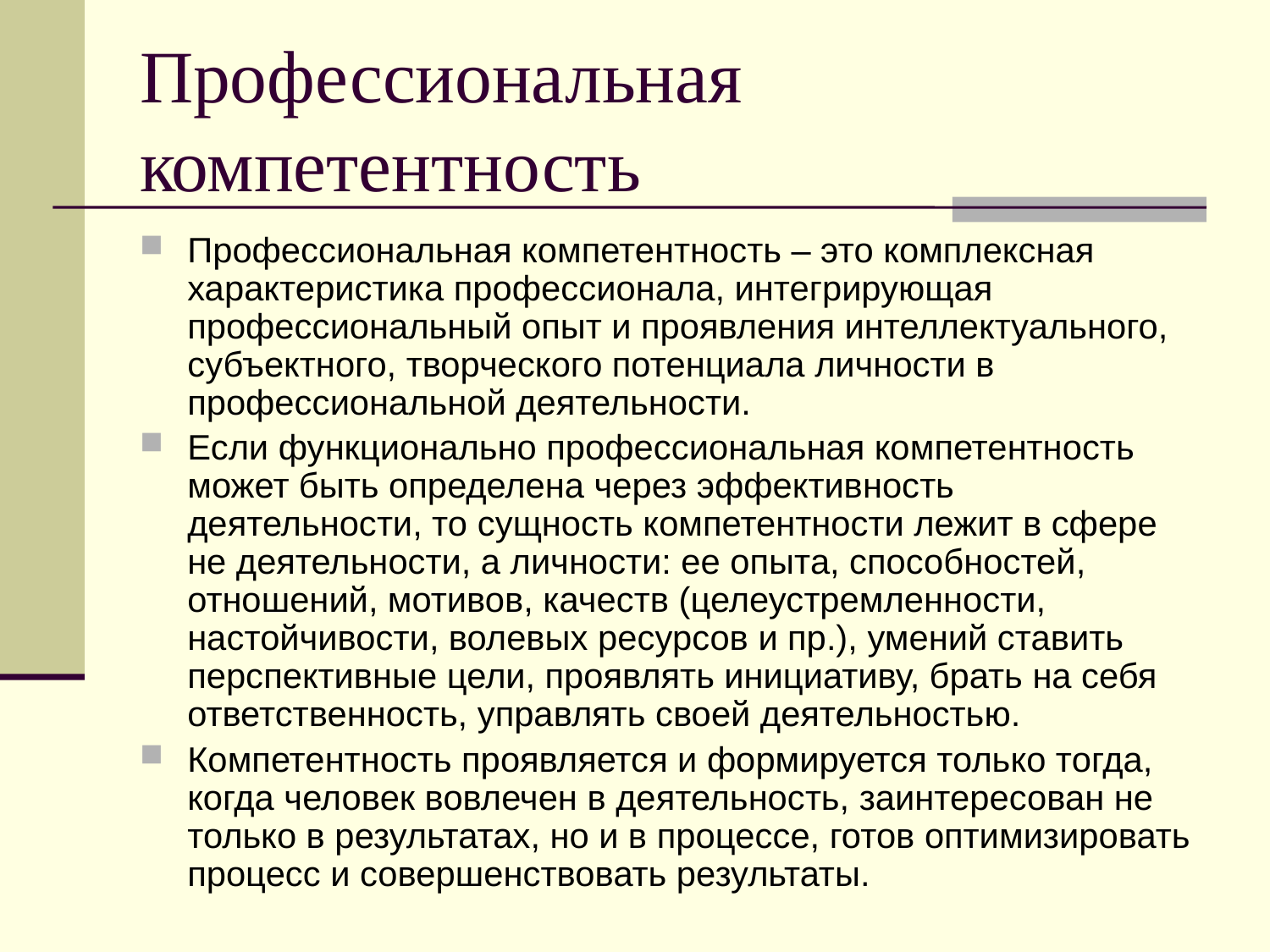

# Профессиональная компетентность
Профессиональная компетентность – это комплексная характеристика профессионала, интегрирующая профессиональный опыт и проявления интеллектуального, субъектного, творческого потенциала личности в профессиональной деятельности.
Если функционально профессиональная компетентность может быть определена через эффективность деятельности, то сущность компетентности лежит в сфере не деятельности, а личности: ее опыта, способностей, отношений, мотивов, качеств (целеустремленности, настойчивости, волевых ресурсов и пр.), умений ставить перспективные цели, проявлять инициативу, брать на себя ответственность, управлять своей деятельностью.
Компетентность проявляется и формируется только тогда, когда человек вовлечен в деятельность, заинтересован не только в результатах, но и в процессе, готов оптимизировать процесс и совершенствовать результаты.